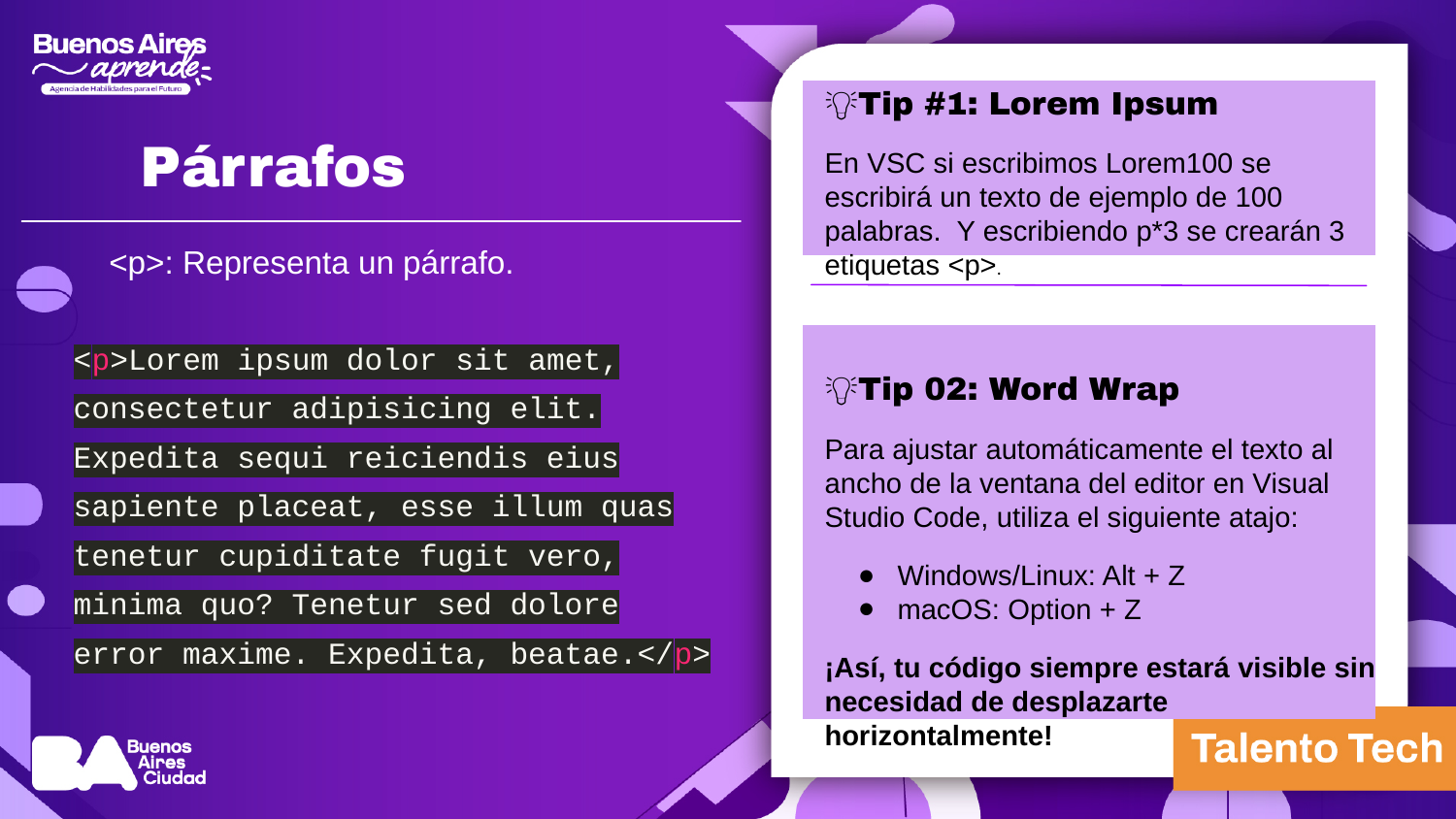

💡Tip #1: Lorem Ipsum
En VSC si escribimos Lorem100 se escribirá un texto de ejemplo de 100 palabras.  Y escribiendo p*3 se crearán 3 etiquetas <p>.

💡Tip 02: Word Wrap
Para ajustar automáticamente el texto al ancho de la ventana del editor en Visual Studio Code, utiliza el siguiente atajo:
Windows/Linux: Alt + Z
macOS: Option + Z
¡Así, tu código siempre estará visible sin necesidad de desplazarte horizontalmente!

  Párrafos

     <p>: Representa un párrafo.
<p>Lorem ipsum dolor sit amet, consectetur adipisicing elit. Expedita sequi reiciendis eius sapiente placeat, esse illum quas tenetur cupiditate fugit vero, minima quo? Tenetur sed dolore error maxime. Expedita, beatae.</p>